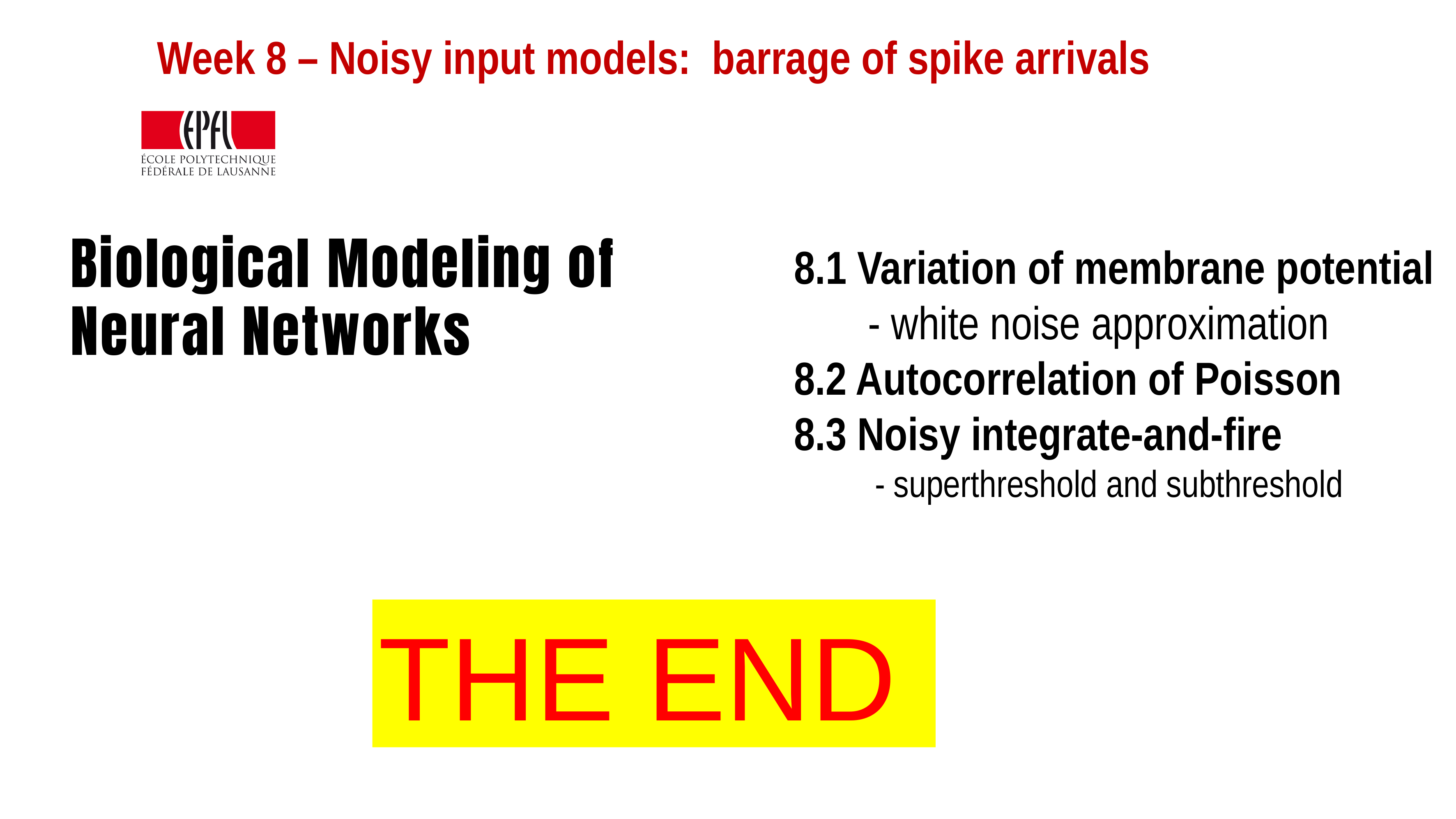

Week 8 – Noisy input models:  barrage of spike arrivals
8.1 Variation of membrane potential
       - white noise approximation
8.2 Autocorrelation of Poisson
8.3 Noisy integrate-and-fire
      - superthreshold and subthreshold

# Biological Modeling of Neural Networks

THE END